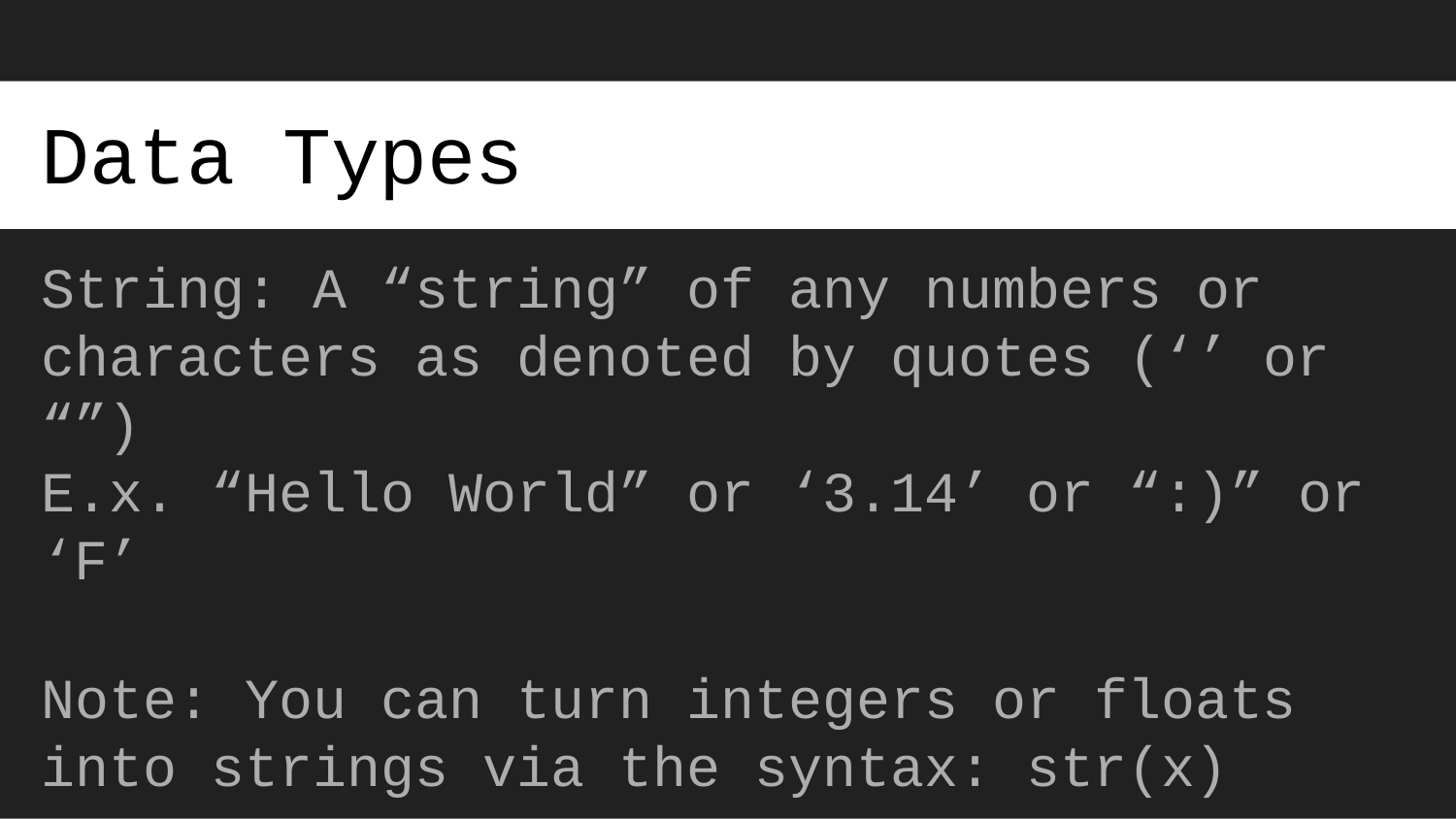

# Data Types
String: A “string” of any numbers or characters as denoted by quotes (‘’ or “”)
E.x. “Hello World” or ‘3.14’ or “:)” or ‘F’

Note: You can turn integers or floats into strings via the syntax: str(x)